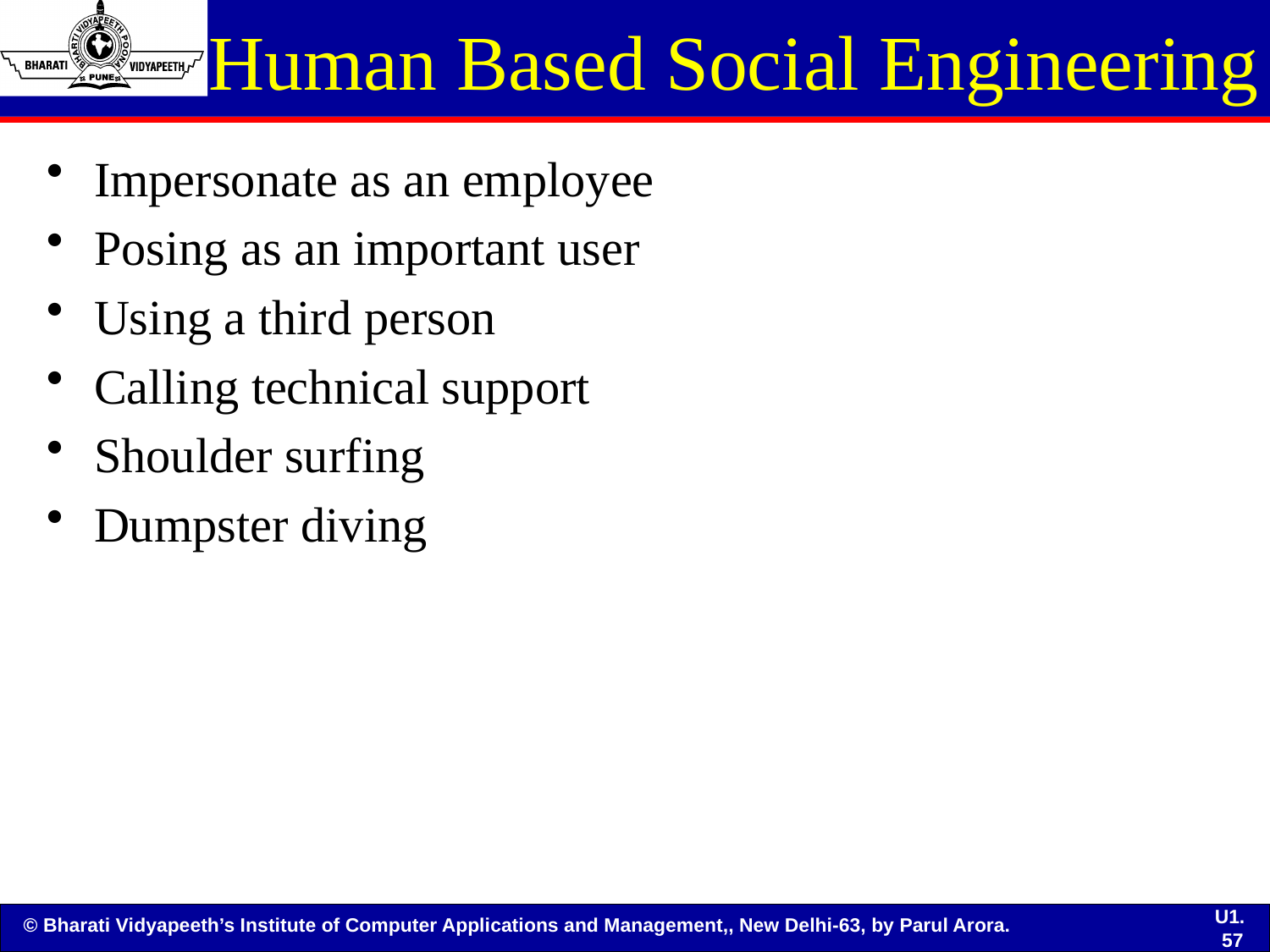

# Human Based Social Engineering
Impersonate as an employee
Posing as an important user
Using a third person
Calling technical support
Shoulder surfing
Dumpster diving